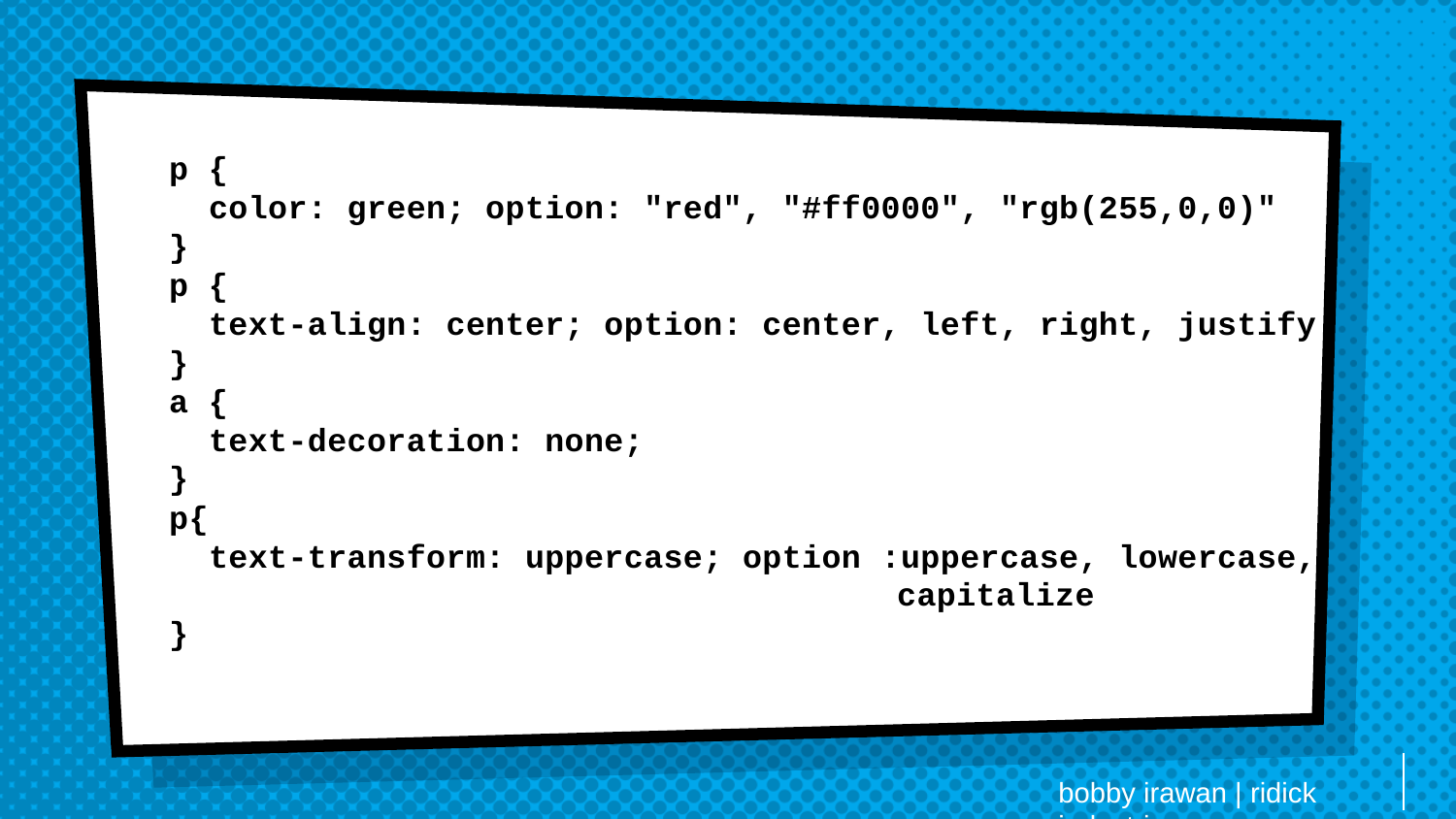

p {
  color: green; option: "red", "#ff0000", "rgb(255,0,0)"
}
p {
  text-align: center; option: center, left, right, justify
}
a {
  text-decoration: none;
}
p{
  text-transform: uppercase; option :uppercase, lowercase,
					capitalize
}

10
bobby irawan | ridick industries